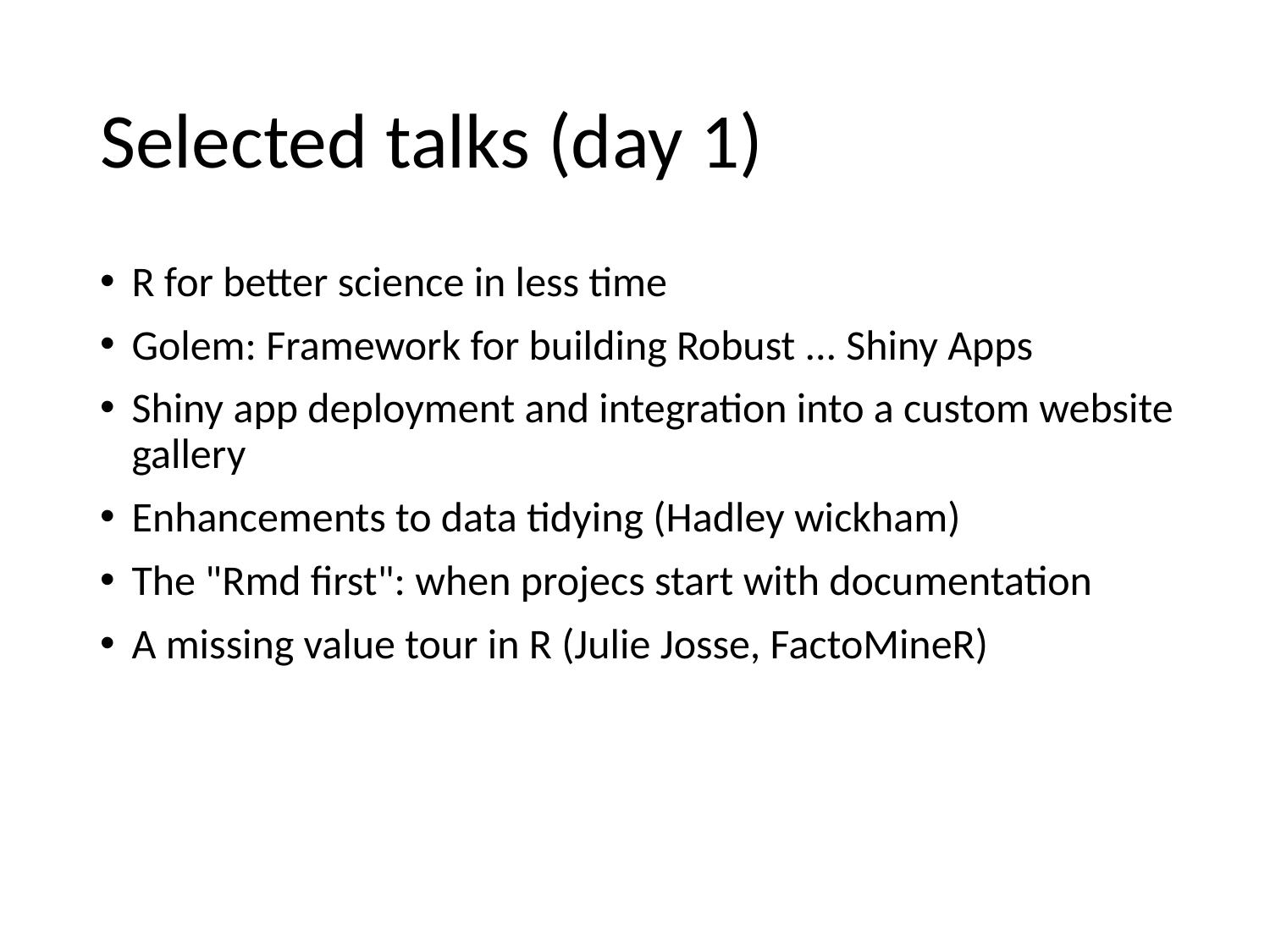

# Selected talks (day 1)
R for better science in less time
Golem: Framework for building Robust ... Shiny Apps
Shiny app deployment and integration into a custom website gallery
Enhancements to data tidying (Hadley wickham)
The "Rmd first": when projecs start with documentation
A missing value tour in R (Julie Josse, FactoMineR)